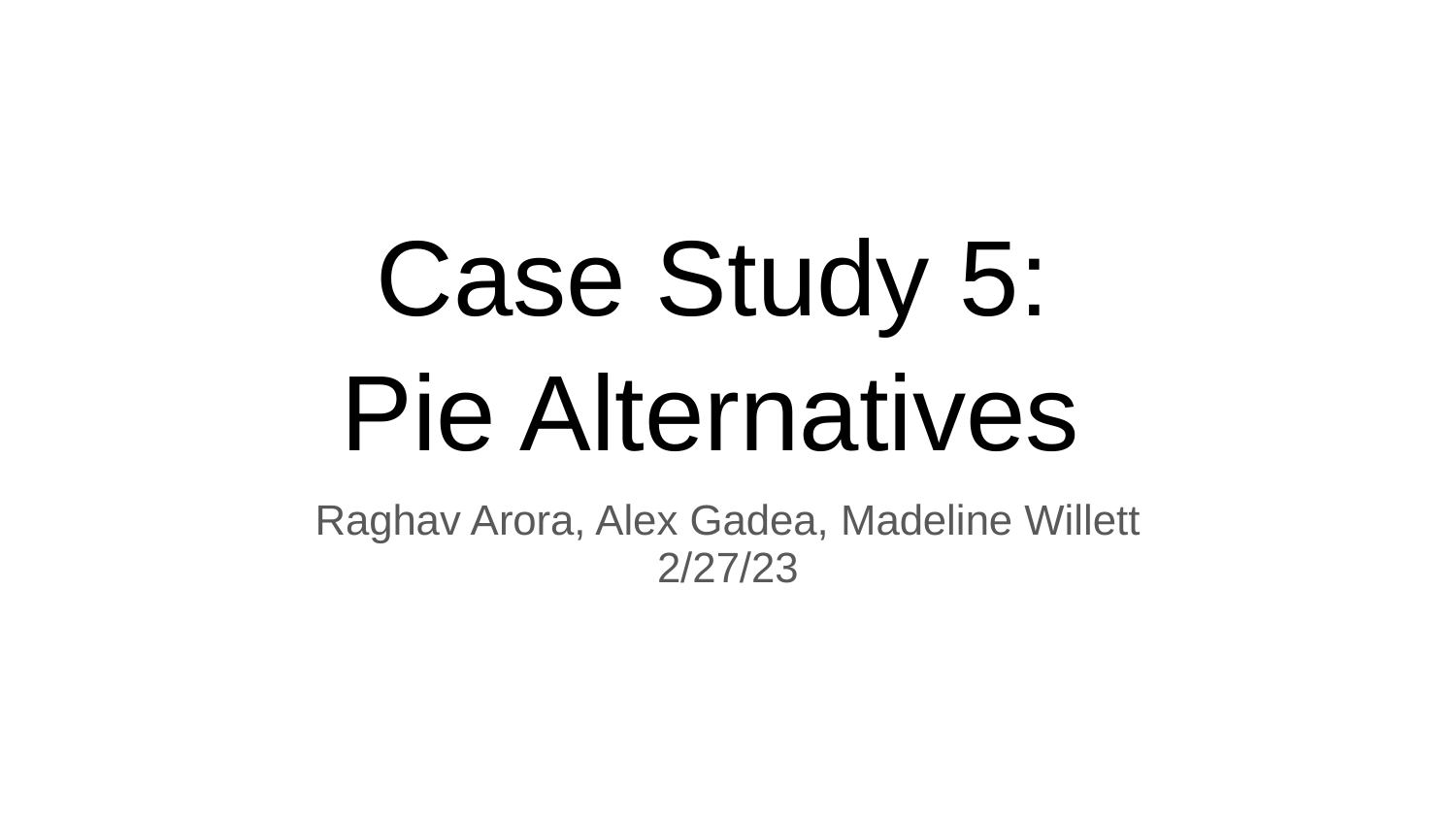

# Case Study 5:
Pie Alternatives
Raghav Arora, Alex Gadea, Madeline Willett
2/27/23